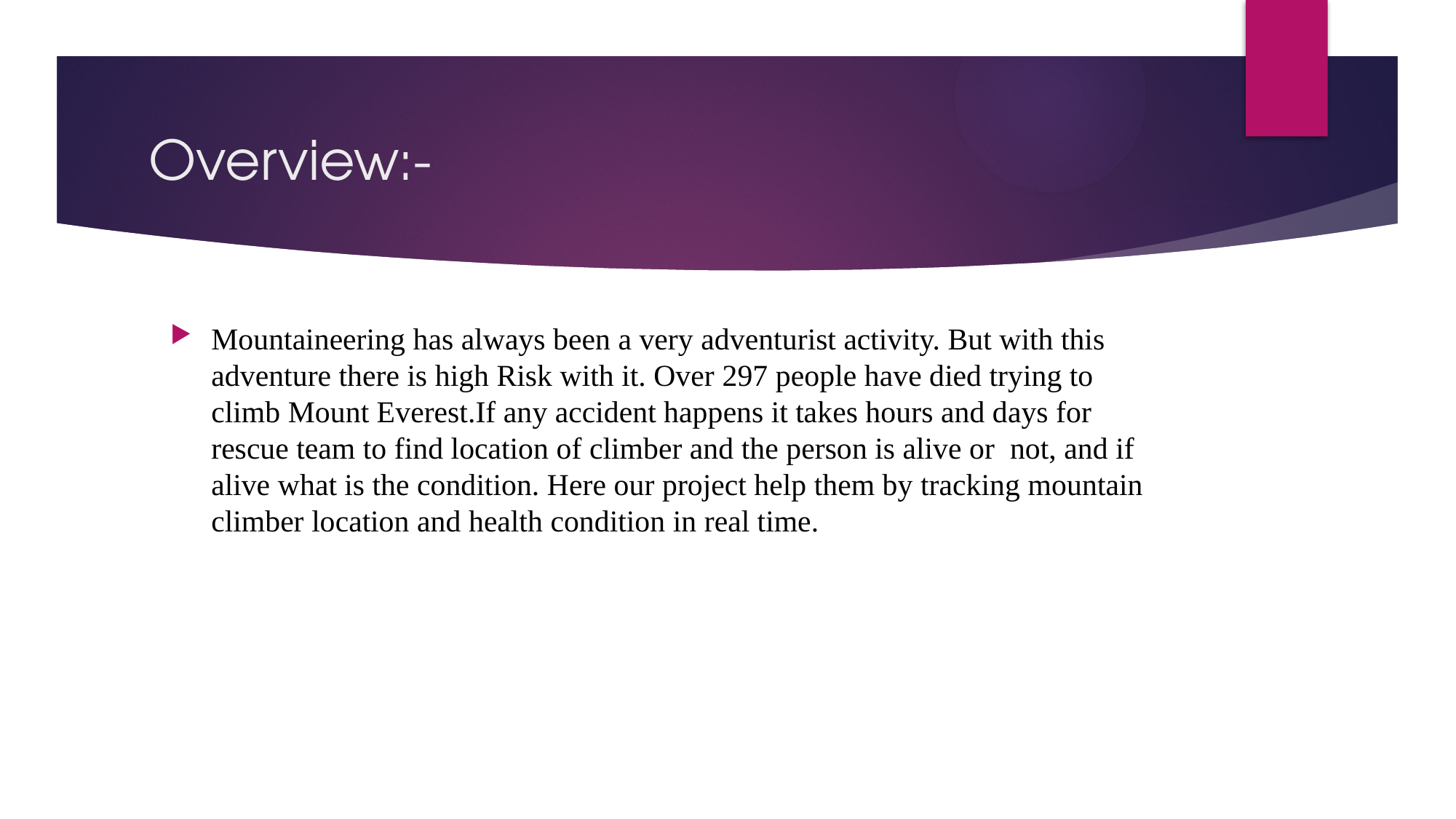

# Overview:-
Mountaineering has always been a very adventurist activity. But with this adventure there is high Risk with it. Over 297 people have died trying to climb Mount Everest.If any accident happens it takes hours and days for rescue team to find location of climber and the person is alive or  not, and if alive what is the condition. Here our project help them by tracking mountain climber location and health condition in real time.